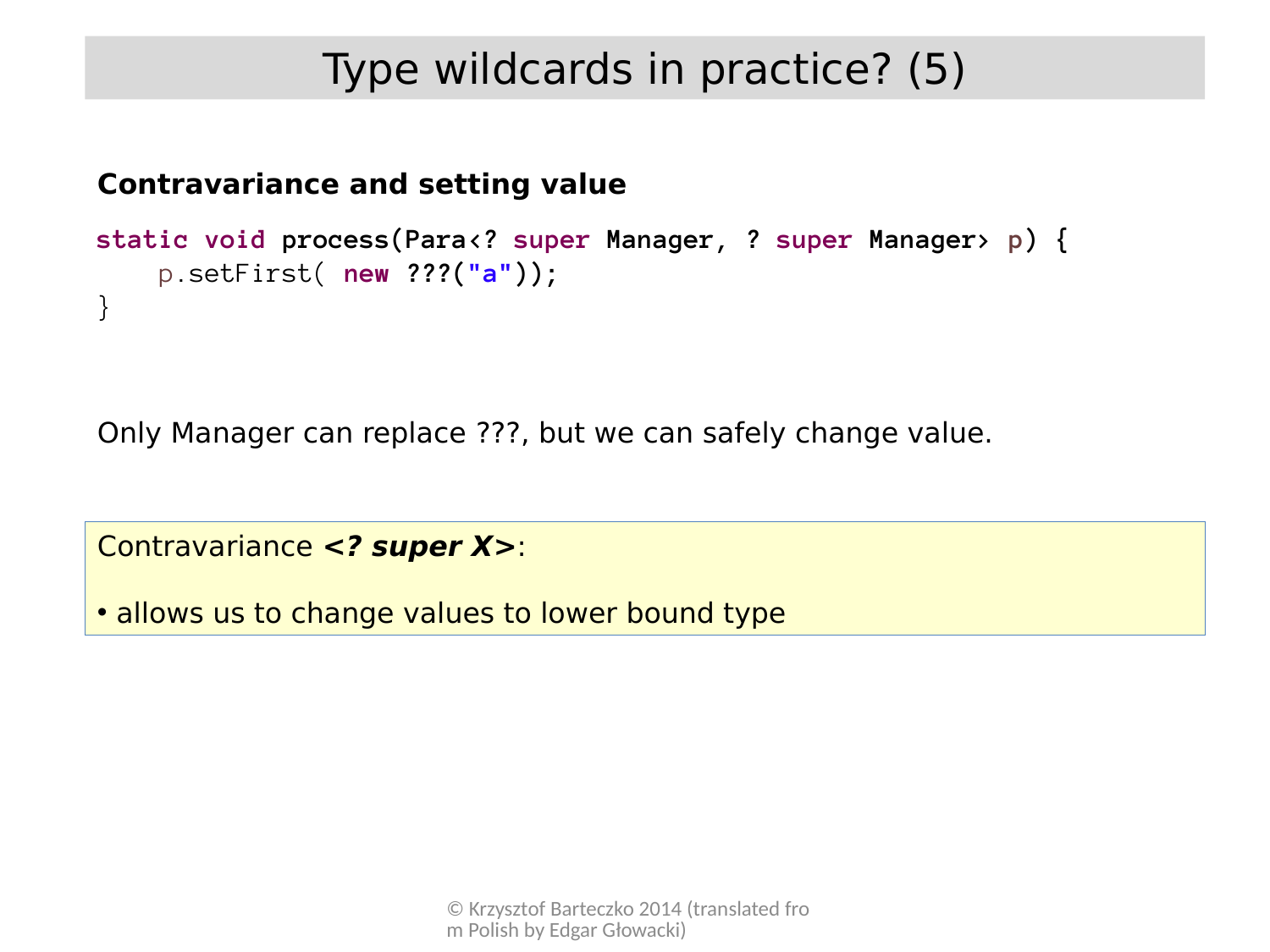

Type wildcards in practice? (5)
Contravariance and setting value
static void process(Para<? super Manager, ? super Manager> p) {
    p.setFirst( new ???("a"));
}
Only Manager can replace ???, but we can safely change value.
Contravariance <? super X>:

 allows us to change values to lower bound type
© Krzysztof Barteczko 2014 (translated from Polish by Edgar Głowacki)